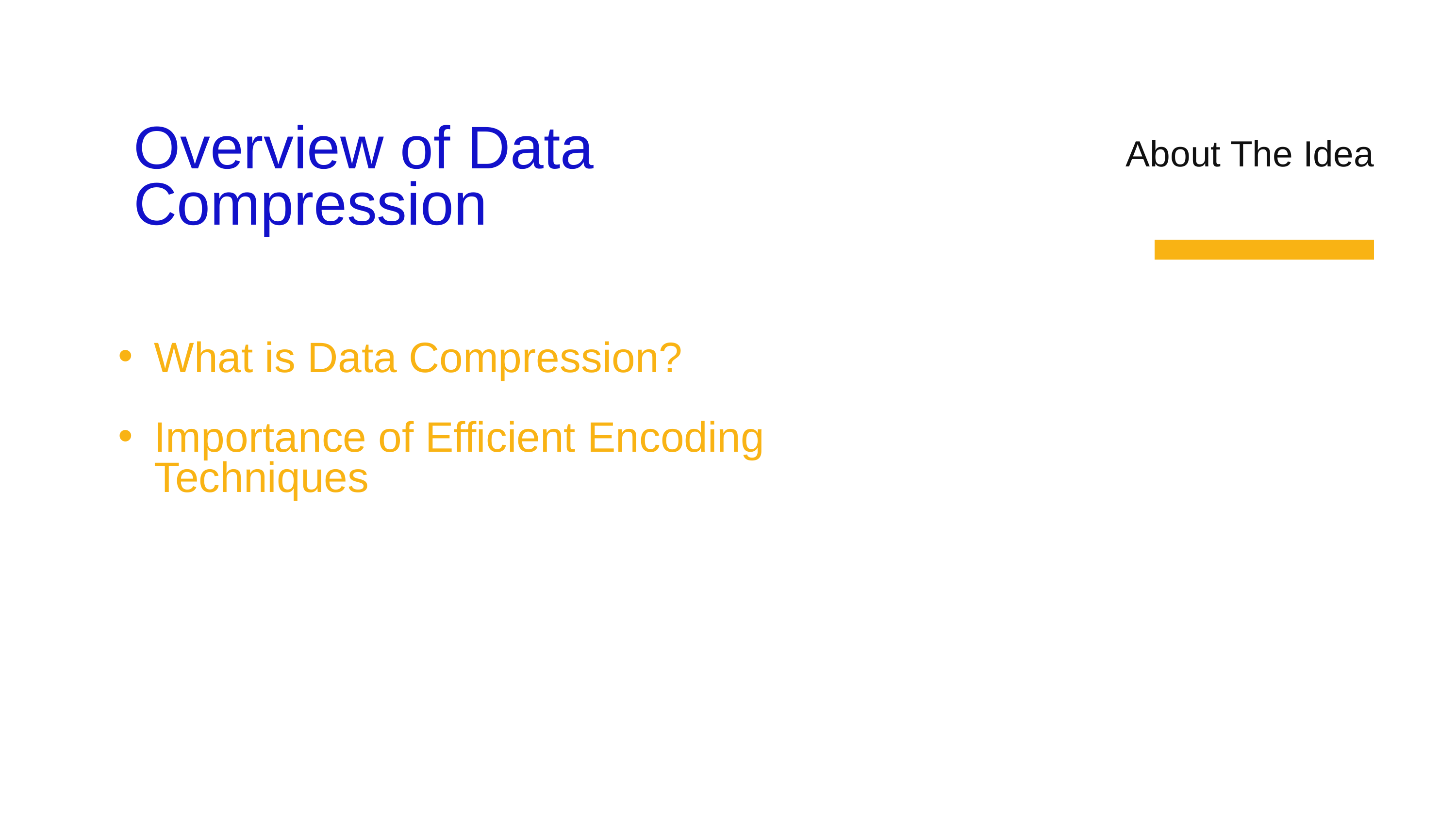

About The Idea
Overview of Data Compression

What is Data Compression?

Importance of Efficient Encoding Techniques